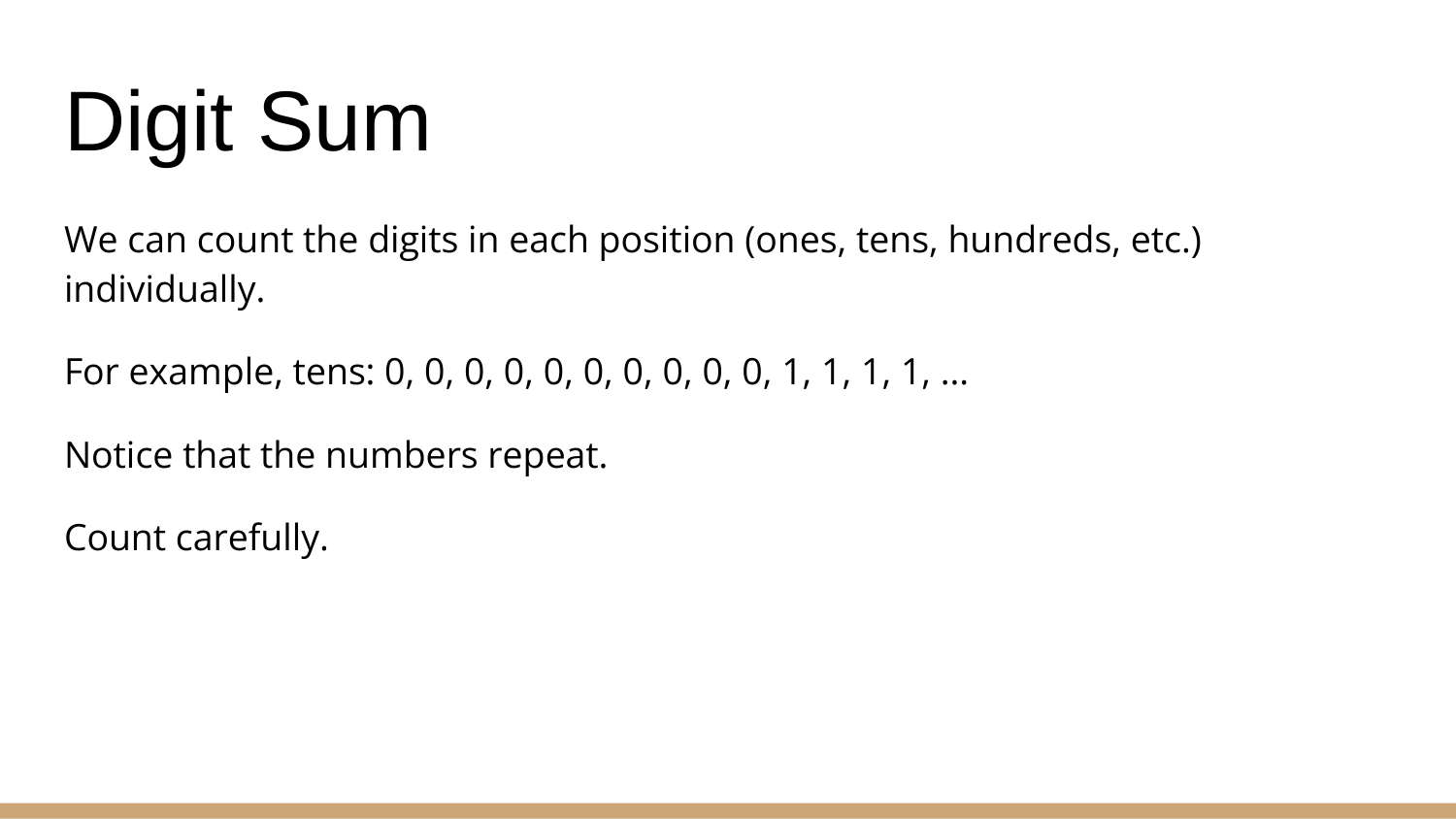

# Digit Sum

Digit Sum
We can count the digits in each position (ones, tens, hundreds, etc.) individually.
For example, tens: 0, 0, 0, 0, 0, 0, 0, 0, 0, 0, 1, 1, 1, 1, ...
Notice that the numbers repeat.
Count carefully.